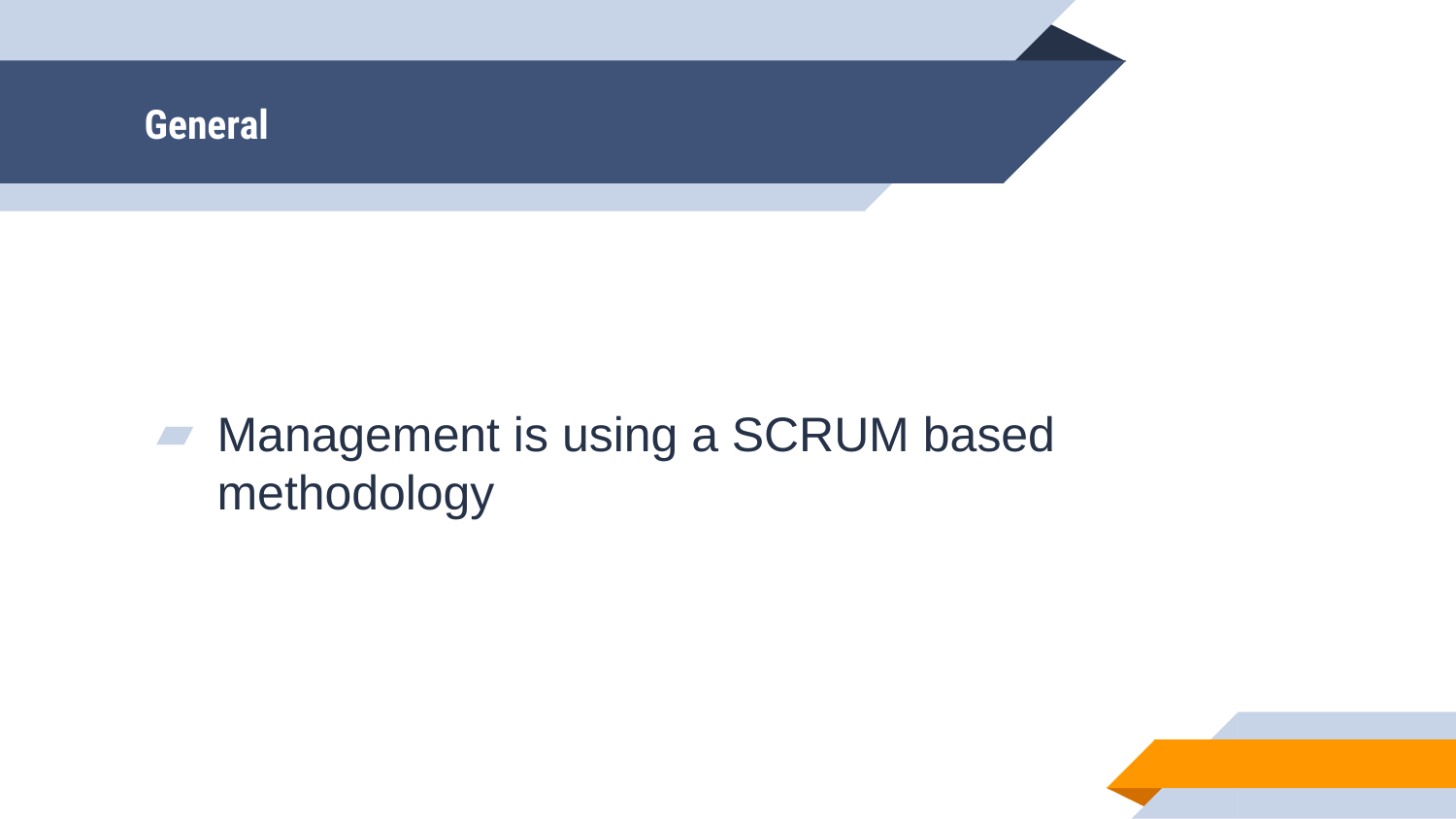

# General
Management is using a SCRUM based methodology